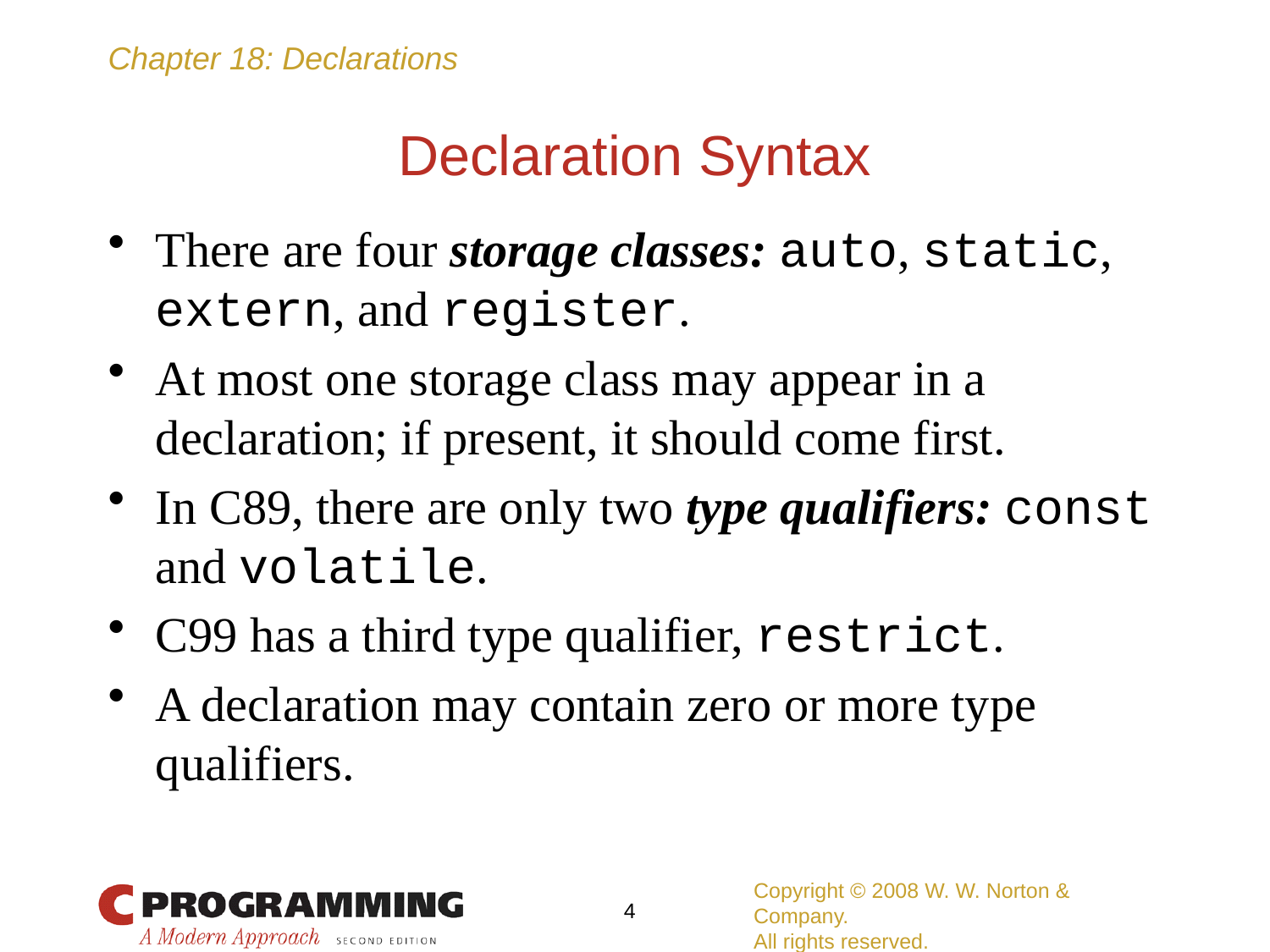

# Declaration Syntax
There are four storage classes: auto, static, extern, and register.
At most one storage class may appear in a declaration; if present, it should come first.
In C89, there are only two type qualifiers: const and volatile.
C99 has a third type qualifier, restrict.
A declaration may contain zero or more type qualifiers.
Copyright © 2008 W. W. Norton & Company.
All rights reserved.
4